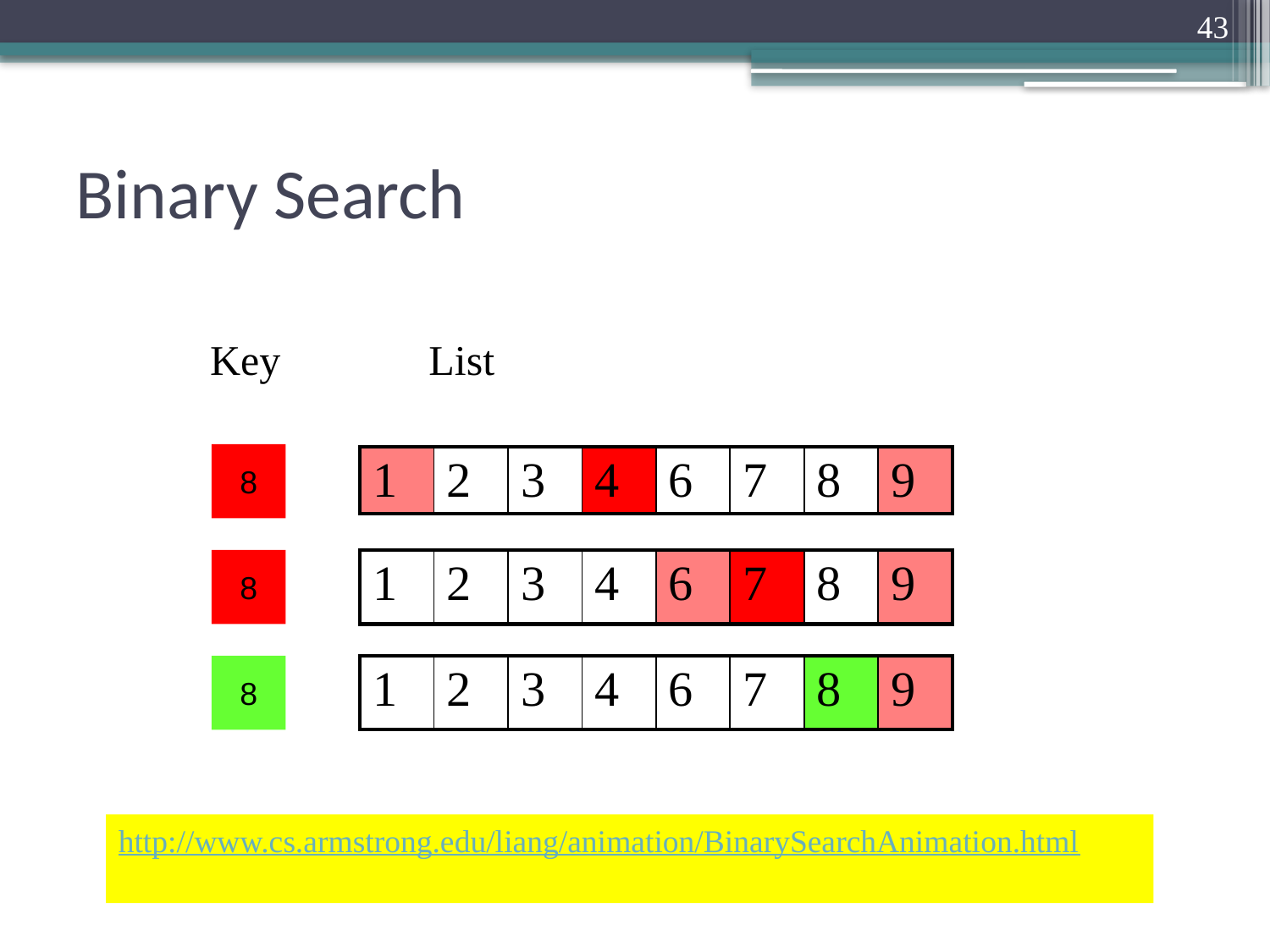

43
# Binary Search
Key
List
8
| 1 | 2 | 3 | 4 | 6 | 7 | 8 | 9 |
| --- | --- | --- | --- | --- | --- | --- | --- |
8
| 1 | 2 | 3 | 4 | 6 | 7 | 8 | 9 |
| --- | --- | --- | --- | --- | --- | --- | --- |
8
| 1 | 2 | 3 | 4 | 6 | 7 | 8 | 9 |
| --- | --- | --- | --- | --- | --- | --- | --- |
http://www.cs.armstrong.edu/liang/animation/BinarySearchAnimation.html